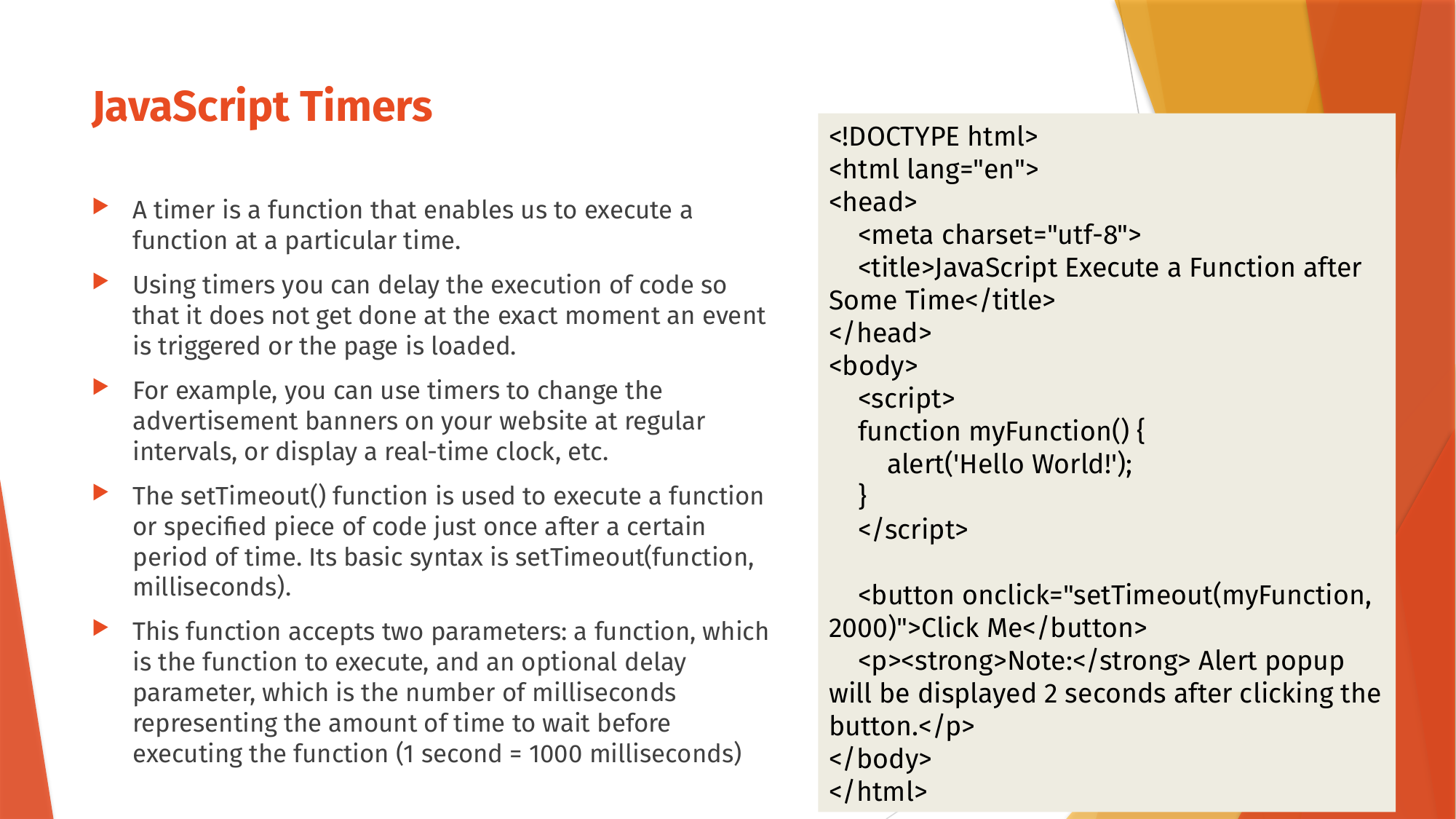

# JavaScript Timers
<!DOCTYPE html>
<html lang="en">
<head>
    <meta charset="utf-8">
    <title>JavaScript Execute a Function after Some Time</title>
</head>
<body>
    <script>
    function myFunction() {
        alert('Hello World!');
    }
    </script>

    <button onclick="setTimeout(myFunction, 2000)">Click Me</button>
    <p><strong>Note:</strong> Alert popup will be displayed 2 seconds after clicking the button.</p>
</body>
</html>
A timer is a function that enables us to execute a function at a particular time.
Using timers you can delay the execution of code so that it does not get done at the exact moment an event is triggered or the page is loaded.
For example, you can use timers to change the advertisement banners on your website at regular intervals, or display a real-time clock, etc.
The setTimeout() function is used to execute a function or specified piece of code just once after a certain period of time. Its basic syntax is setTimeout(function, milliseconds).
This function accepts two parameters: a function, which is the function to execute, and an optional delay parameter, which is the number of milliseconds representing the amount of time to wait before executing the function (1 second = 1000 milliseconds)